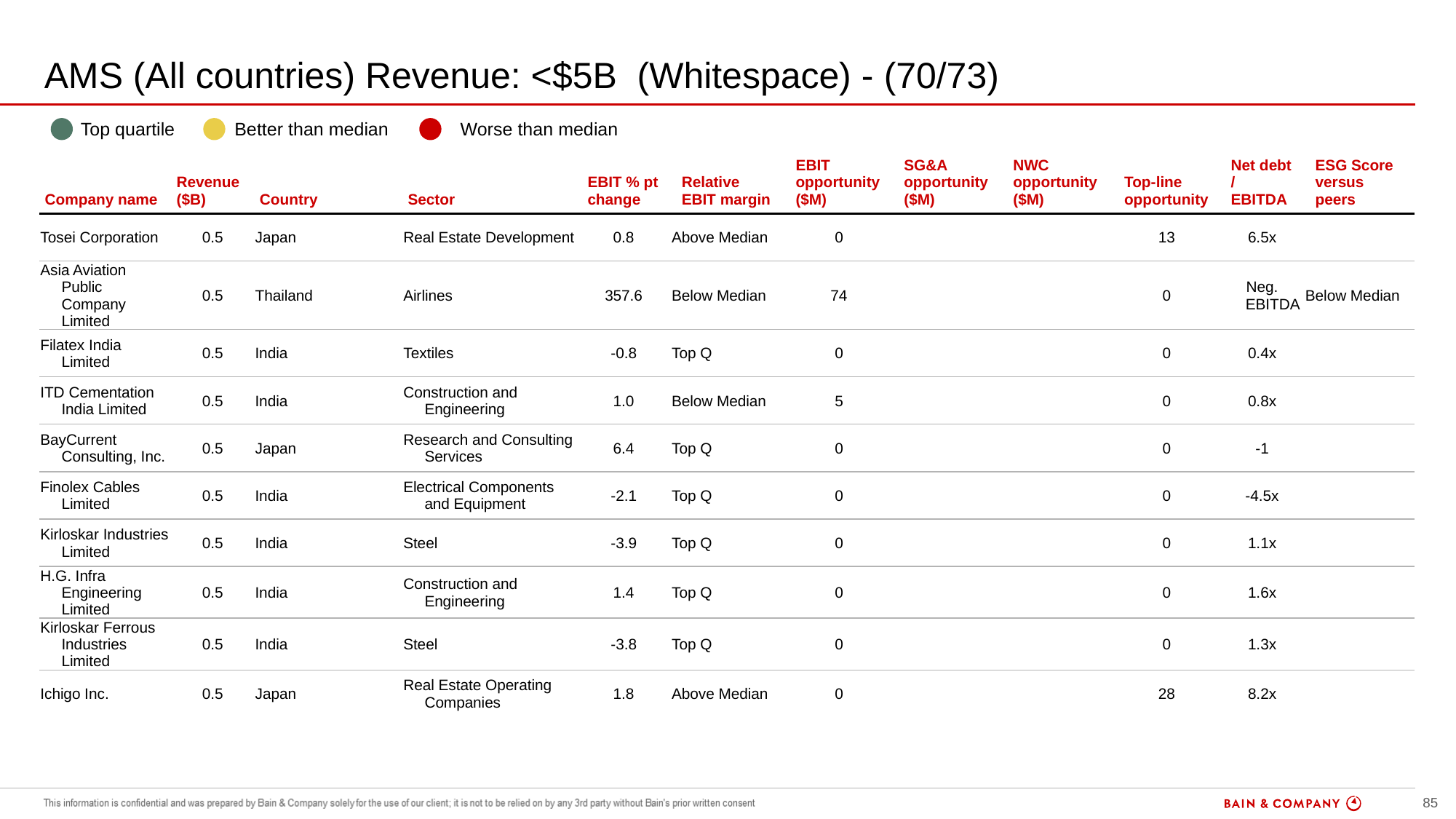

# AMS (All countries) Revenue: <$5B  (Whitespace) - (70/73)
|  | Top quartile |  | Better than median |  | Worse than median |
| --- | --- | --- | --- | --- | --- |
| Company name | Revenue ($B) | Country | Sector | EBIT % pt change | Relative EBIT margin | EBIT opportunity ($M) | SG&A opportunity ($M) | NWC opportunity ($M) | Top-line opportunity | Net debt / EBITDA | ESG Score versus peers |
| --- | --- | --- | --- | --- | --- | --- | --- | --- | --- | --- | --- |
| Tosei Corporation | 0.5 | Japan | Real Estate Development | 0.8 | Above Median | 0 |  |  | 13 | 6.5x |  |
| Asia Aviation Public Company Limited | 0.5 | Thailand | Airlines | 357.6 | Below Median | 74 |  |  | 0 | Neg. EBITDA | Below Median |
| Filatex India Limited | 0.5 | India | Textiles | -0.8 | Top Q | 0 |  |  | 0 | 0.4x |  |
| ITD Cementation India Limited | 0.5 | India | Construction and Engineering | 1.0 | Below Median | 5 |  |  | 0 | 0.8x |  |
| BayCurrent Consulting, Inc. | 0.5 | Japan | Research and Consulting Services | 6.4 | Top Q | 0 |  |  | 0 | -1 |  |
| Finolex Cables Limited | 0.5 | India | Electrical Components and Equipment | -2.1 | Top Q | 0 |  |  | 0 | -4.5x |  |
| Kirloskar Industries Limited | 0.5 | India | Steel | -3.9 | Top Q | 0 |  |  | 0 | 1.1x |  |
| H.G. Infra Engineering Limited | 0.5 | India | Construction and Engineering | 1.4 | Top Q | 0 |  |  | 0 | 1.6x |  |
| Kirloskar Ferrous Industries Limited | 0.5 | India | Steel | -3.8 | Top Q | 0 |  |  | 0 | 1.3x |  |
| Ichigo Inc. | 0.5 | Japan | Real Estate Operating Companies | 1.8 | Above Median | 0 |  |  | 28 | 8.2x |  |